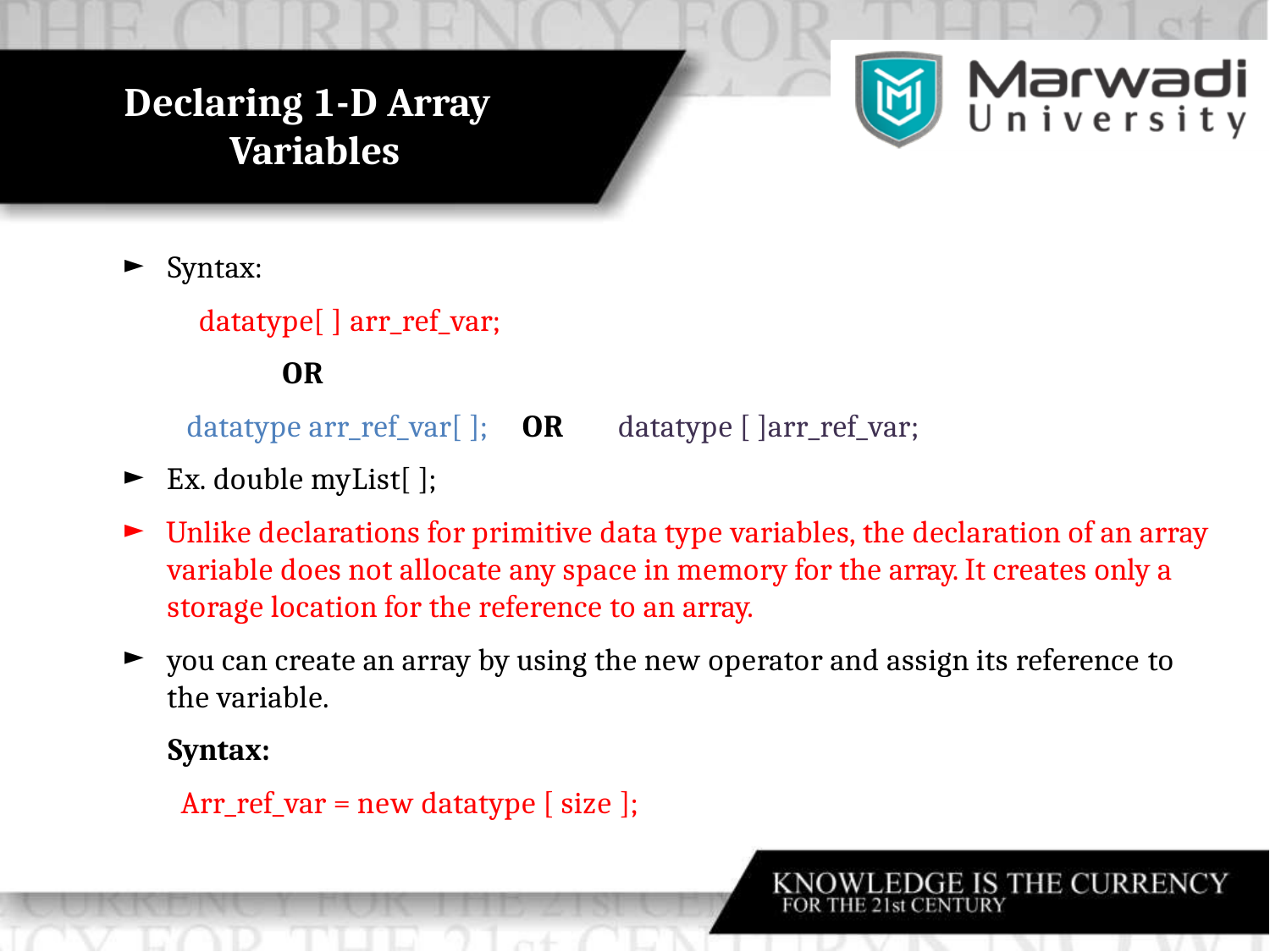

# Declaring 1-D Array  Variables
Syntax:
datatype[ ] arr_ref_var;
OR
datatype arr_ref_var[ ];     OR        datatype [ ]arr_ref_var;
Ex. double myList[ ];
Unlike declarations for primitive data type variables, the declaration of an array  variable does not allocate any space in memory for the array. It creates only a  storage location for the reference to an array.
you can create an array by using the new operator and assign its reference to  the variable.
Syntax:
Arr_ref_var = new datatype [ size ];